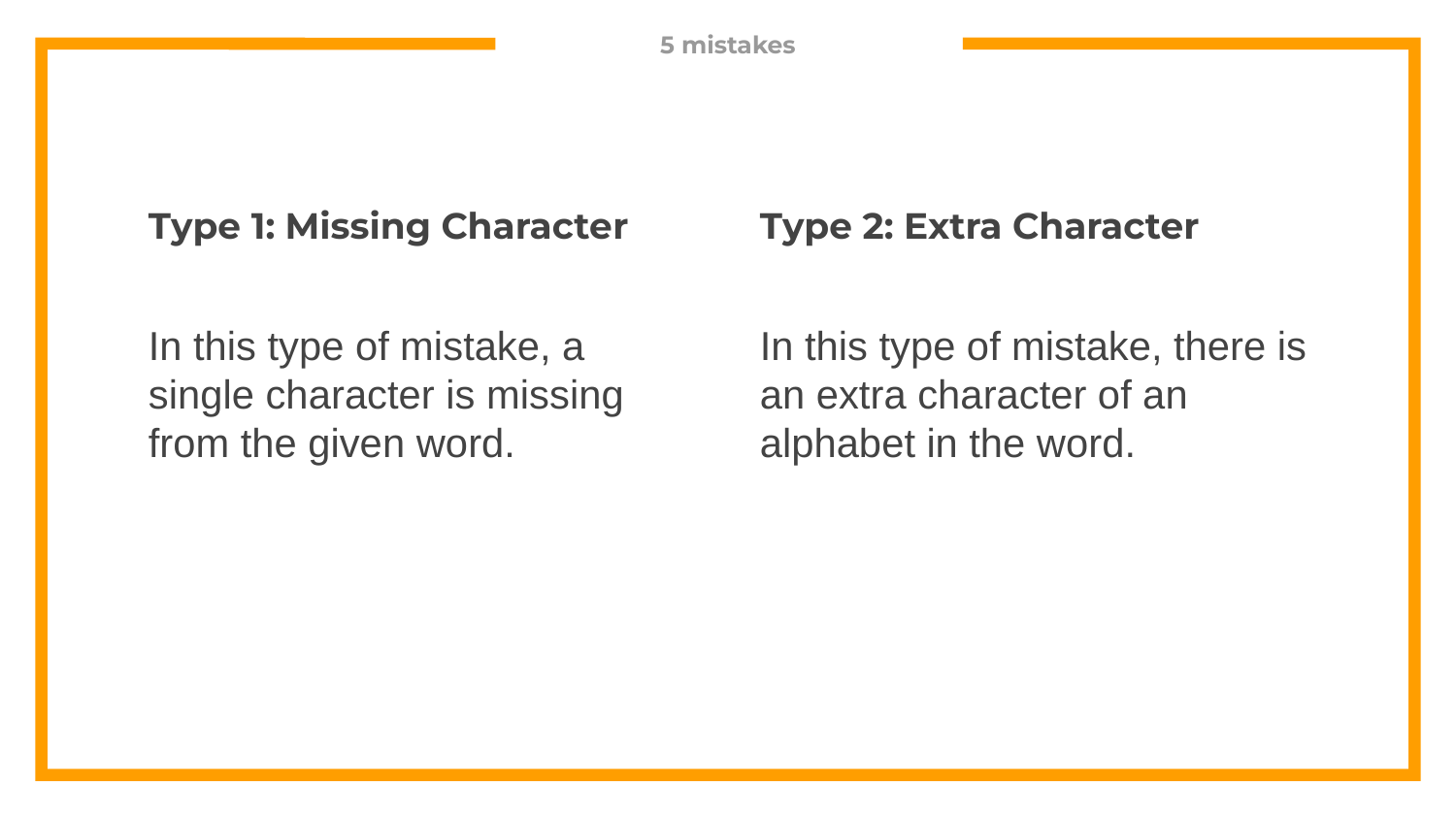

# 5 mistakes
Type 1: Missing Character

In this type of mistake, a single character is missing from the given word.
Type 2: Extra Character

In this type of mistake, there is an extra character of an alphabet in the word.
5